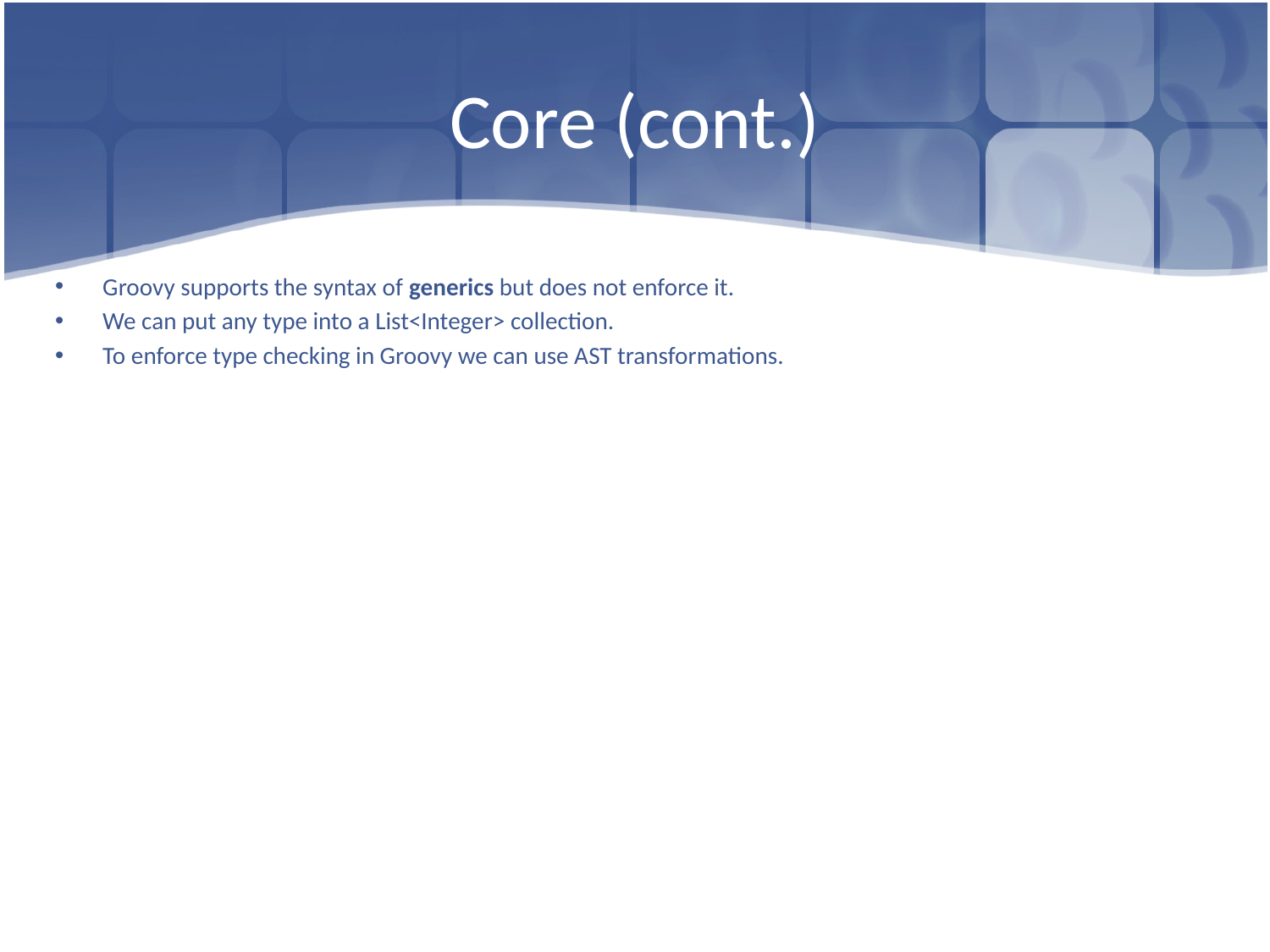

# Core (cont.)
Groovy supports the syntax of generics but does not enforce it.
We can put any type into a List<Integer> collection.
To enforce type checking in Groovy we can use AST transformations.